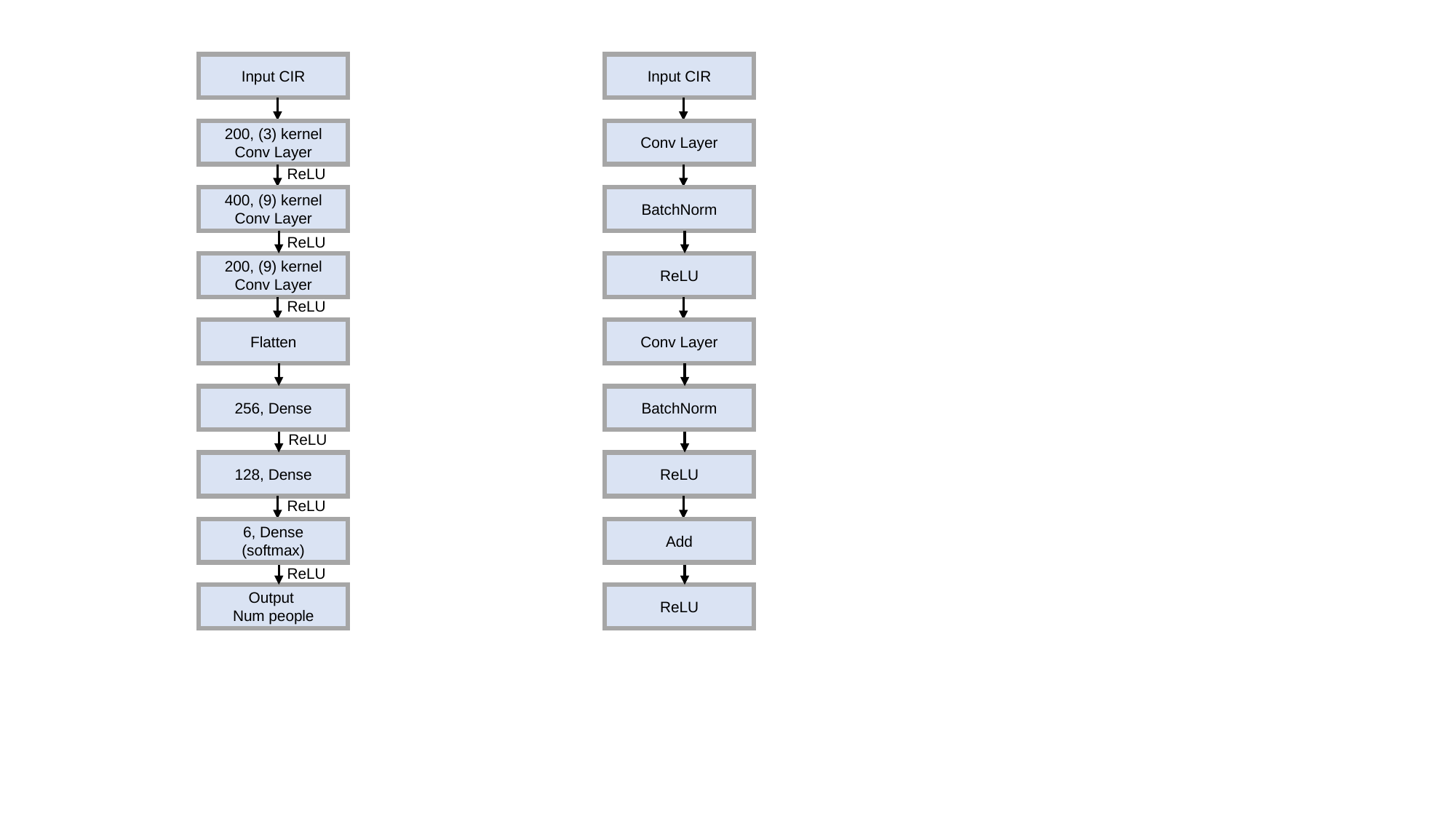

Input CIR
Input CIR
200, (3) kernel Conv Layer
Conv Layer
ReLU
400, (9) kernel Conv Layer
BatchNorm
ReLU
200, (9) kernel Conv Layer
ReLU
ReLU
Flatten
Conv Layer
256, Dense
BatchNorm
ReLU
128, Dense
ReLU
ReLU
6, Dense
(softmax)
Add
ReLU
Output
Num people
ReLU